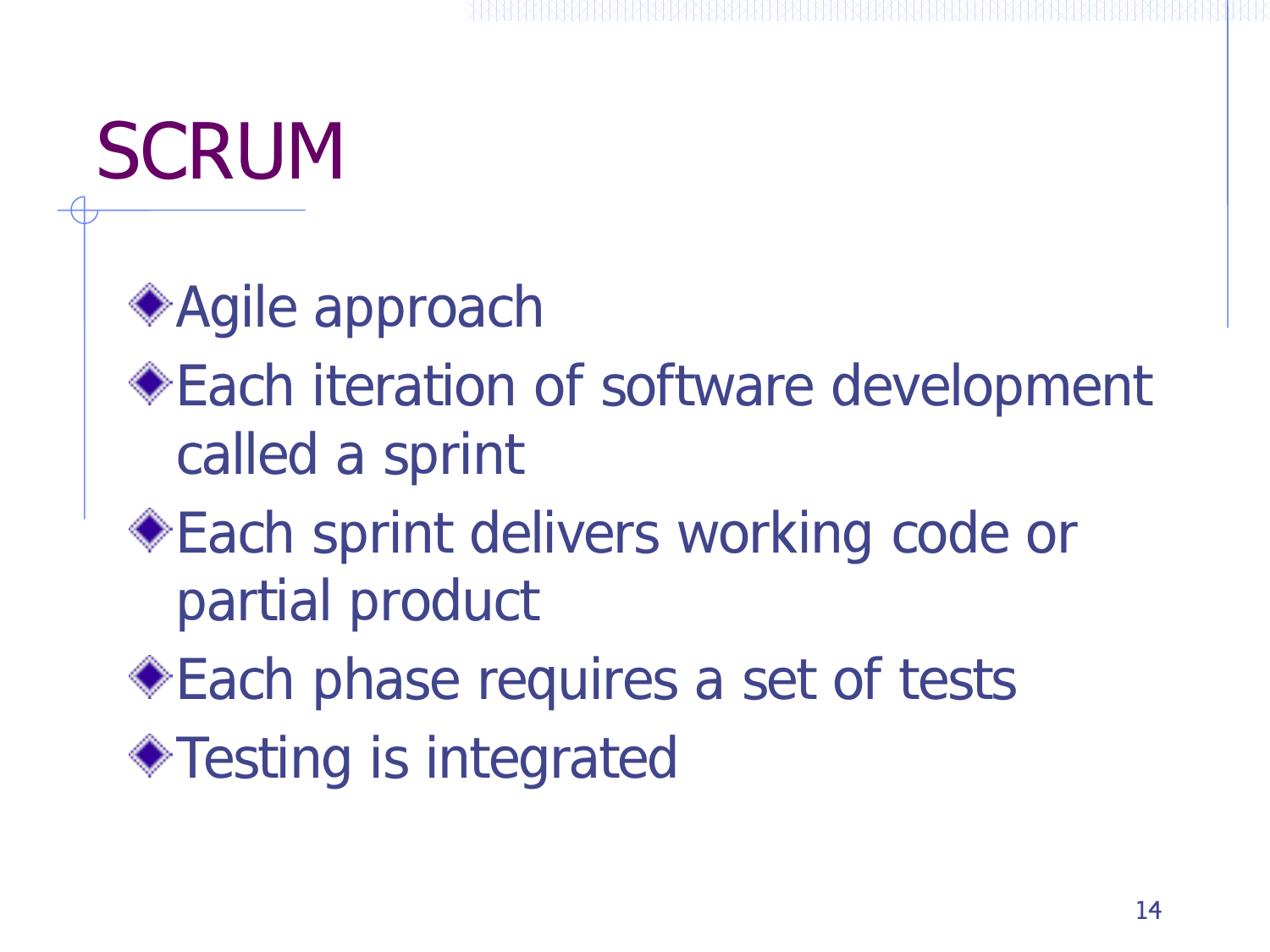

# SCRUM
Agile approach
Each iteration of software development called a sprint
Each sprint delivers working code or partial product
Each phase requires a set of tests
Testing is integrated
14